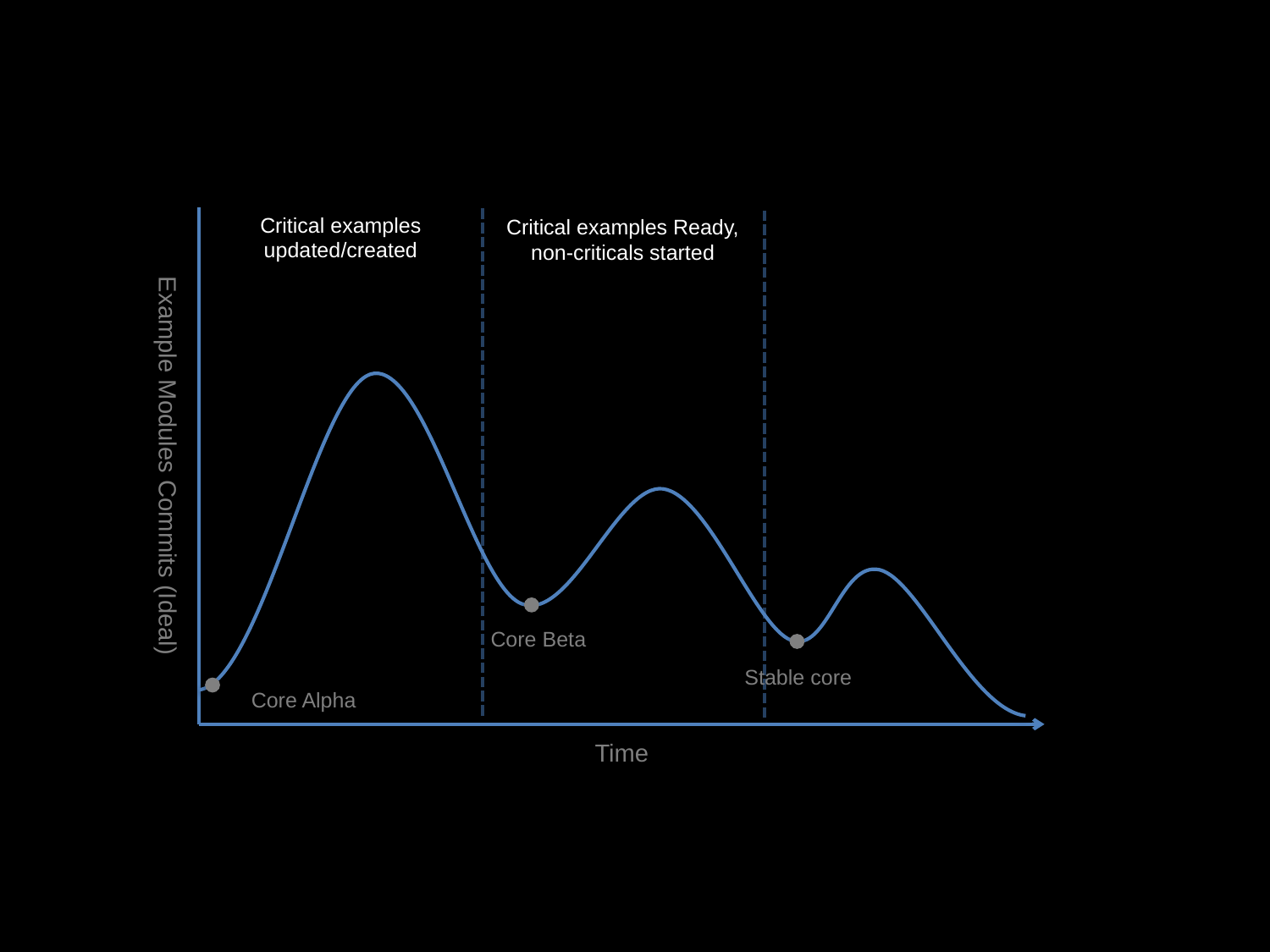

Critical examples updated/created
Critical examples Ready,
non-criticals started

Example Modules Commits (Ideal)

Core Beta

Stable core

Core Alpha
Time